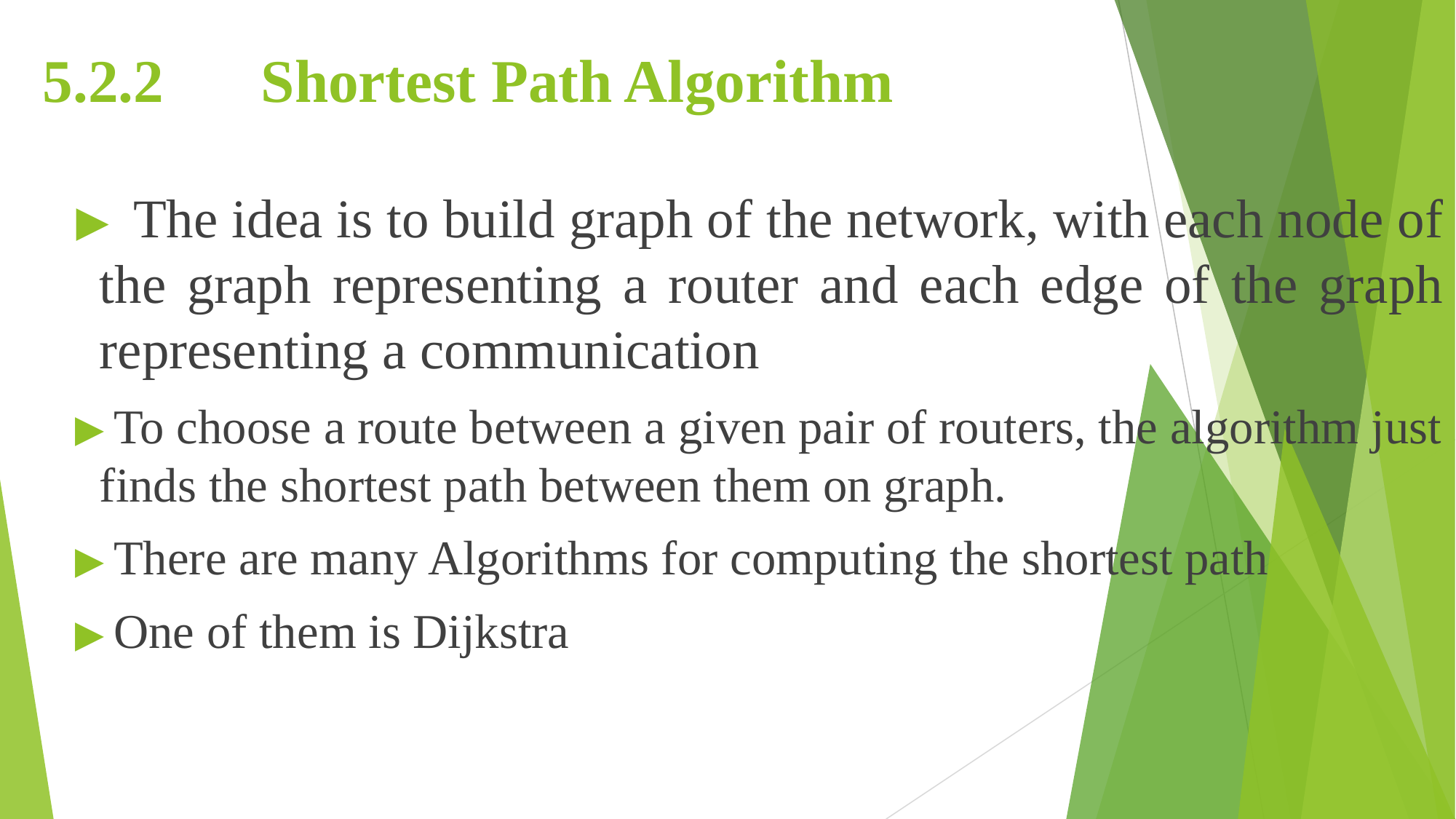

# 5.2.2 	Shortest Path Algorithm
 The idea is to build graph of the network, with each node of the graph representing a router and each edge of the graph representing a communication
To choose a route between a given pair of routers, the algorithm just finds the shortest path between them on graph.
There are many Algorithms for computing the shortest path
One of them is Dijkstra